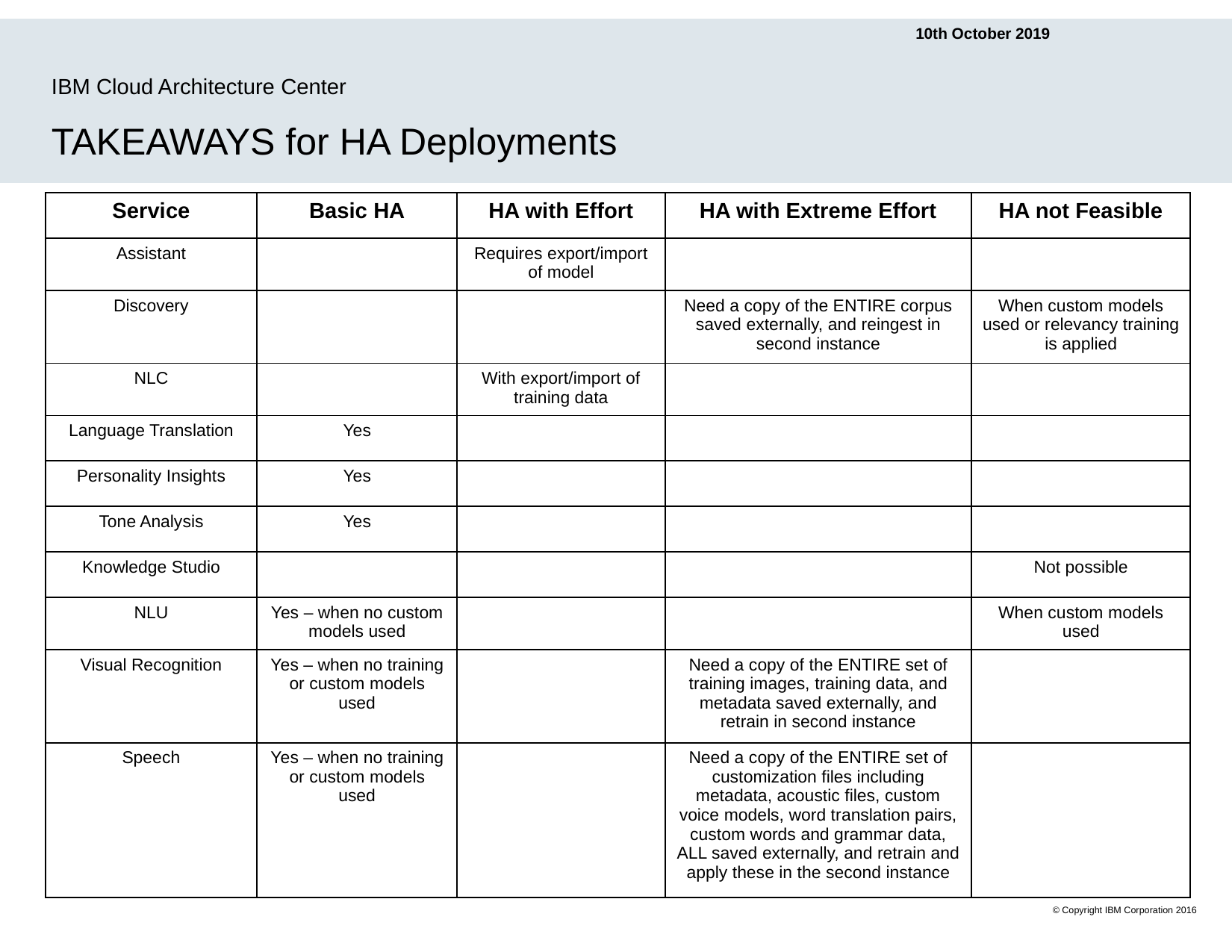

10th October 2019
IBM Cloud Architecture Center
TAKEAWAYS for HA Deployments
| Service | Basic HA | HA with Effort | HA with Extreme Effort | HA not Feasible |
| --- | --- | --- | --- | --- |
| Assistant |  | Requires export/import of model |  |  |
| Discovery |  |  | Need a copy of the ENTIRE corpus saved externally, and reingest in second instance | When custom models used or relevancy training is applied |
| NLC |  | With export/import of training data |  |  |
| Language Translation | Yes |  |  |  |
| Personality Insights | Yes |  |  |  |
| Tone Analysis | Yes |  |  |  |
| Knowledge Studio |  |  |  | Not possible |
| NLU | Yes – when no custom models used |  |  | When custom models used |
| Visual Recognition | Yes – when no training or custom models used |  | Need a copy of the ENTIRE set of training images, training data, and metadata saved externally, and retrain in second instance |  |
| Speech | Yes – when no training or custom models used |  | Need a copy of the ENTIRE set of customization files including metadata, acoustic files, custom voice models, word translation pairs, custom words and grammar data, ALL saved externally, and retrain and apply these in the second instance |  |